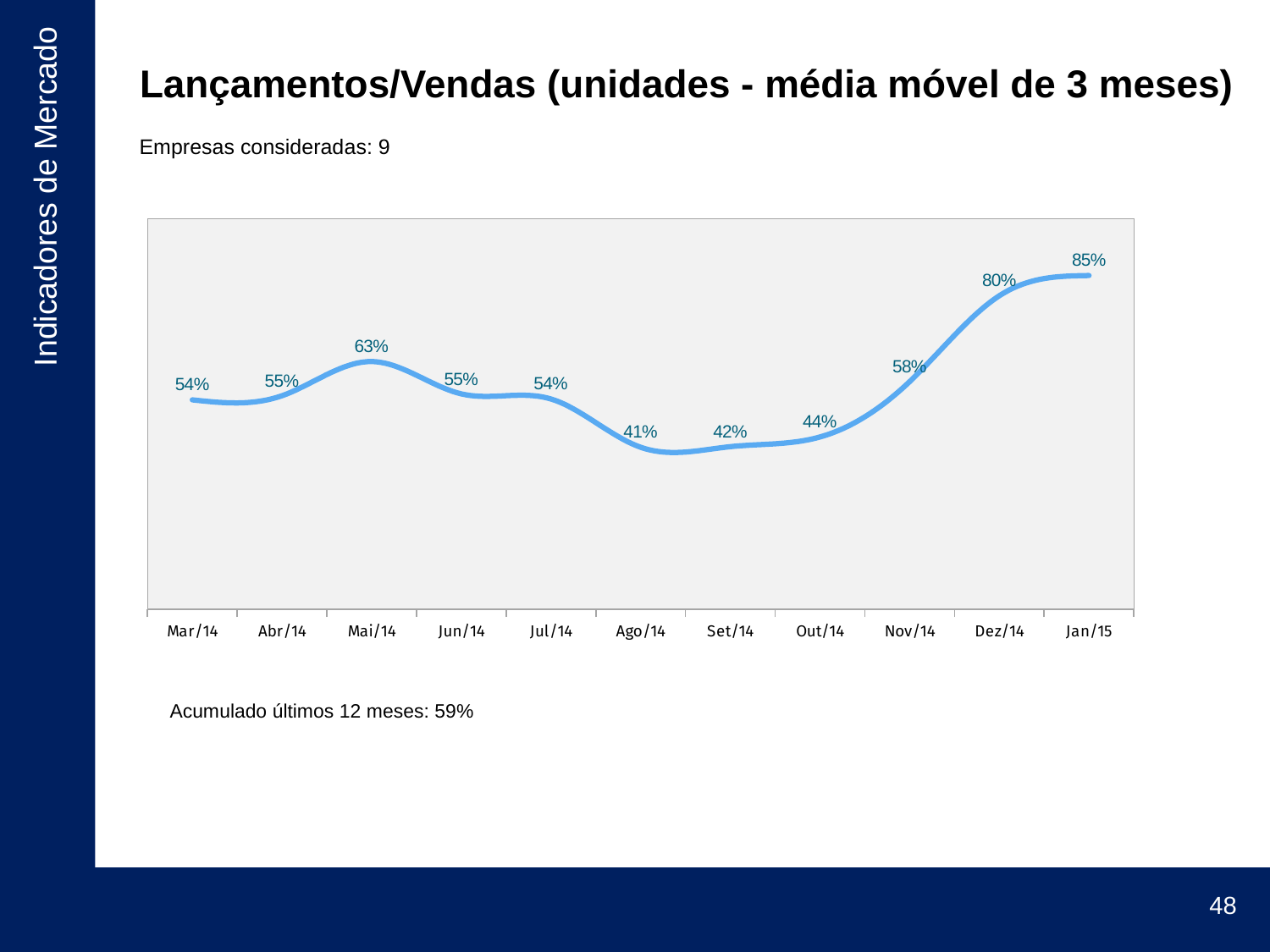

# Lançamentos/Vendas (unidades - média móvel de 3 meses)
Empresas consideradas: 9

### Chart

| Category |  |
|---|---|
| Mar/14 | 0.5363451617945912 |
| Abr/14 | 0.5468677494199533 |
| Mai/14 | 0.6343729029067919 |
| Jun/14 | 0.5516048648045526 |
| Jul/14 | 0.5385327213503105 |
| Ago/14 | 0.4148778236969869 |
| Set/14 | 0.4164864215332854 |
| Out/14 | 0.4412304500478773 |
| Nov/14 | 0.5829219312191448 |
| Dez/14 | 0.8026580431439052 |
| Jan/15 | 0.8543926596063973 |
| Acumulado últimos 12 meses: 59% |
| --- |
48